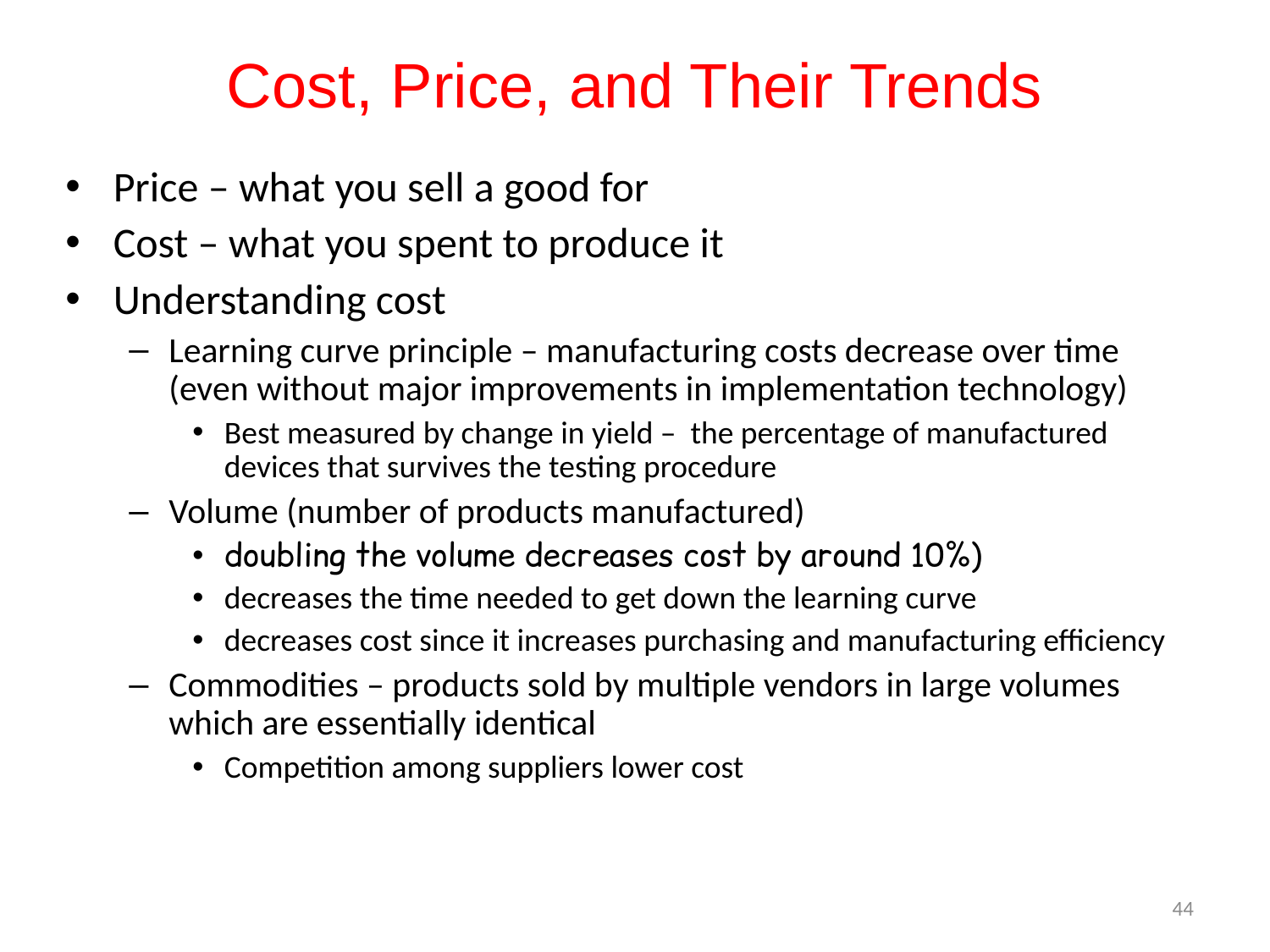

# Cost, Price, and Their Trends
Price – what you sell a good for
Cost – what you spent to produce it
Understanding cost
Learning curve principle – manufacturing costs decrease over time (even without major improvements in implementation technology)
Best measured by change in yield –  the percentage of manufactured devices that survives the testing procedure
Volume (number of products manufactured)
doubling the volume decreases cost by around 10%)
decreases the time needed to get down the learning curve
decreases cost since it increases purchasing and manufacturing efficiency
Commodities – products sold by multiple vendors in large volumes which are essentially identical
Competition among suppliers lower cost
44